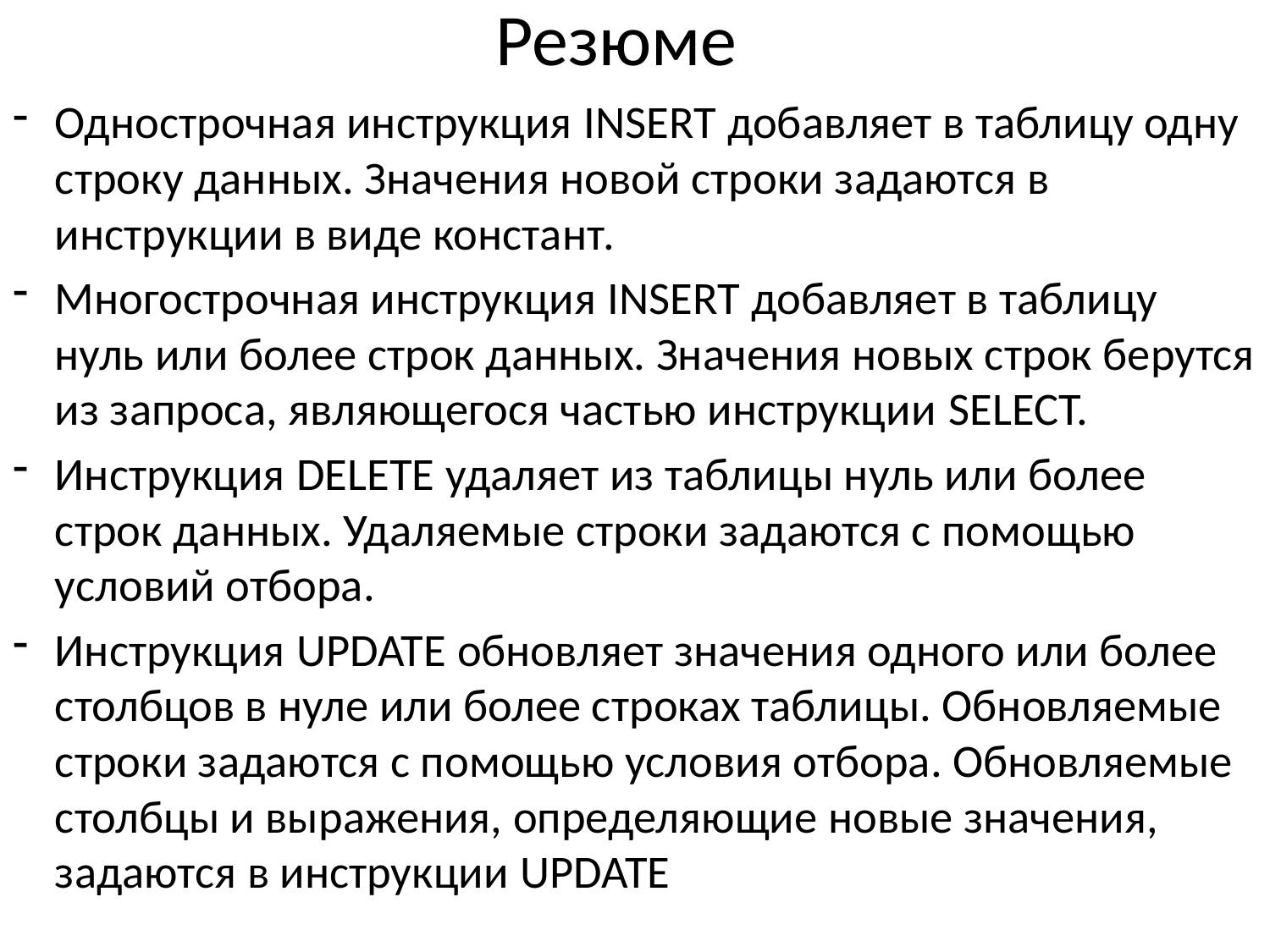

# Резюме
Однострочная инструкция INSERT добавляет в таблицу одну строку данных. Значения новой строки задаются в инструкции в виде констант.
Многострочная инструкция INSERT добавляет в таблицу нуль или более строк данных. Значения новых строк берутся из запроса, являющегося частью инструкции SELECT.
Инструкция DELETE удаляет из таблицы нуль или более строк данных. Удаляемые строки задаются с помощью условий отбора.
Инструкция UPDATE обновляет значения одного или более столбцов в нуле или более строках таблицы. Обновляемые строки задаются с помощью условия отбора. Обновляемые столбцы и выражения, определяющие новые значения, задаются в инструкции UPDATE